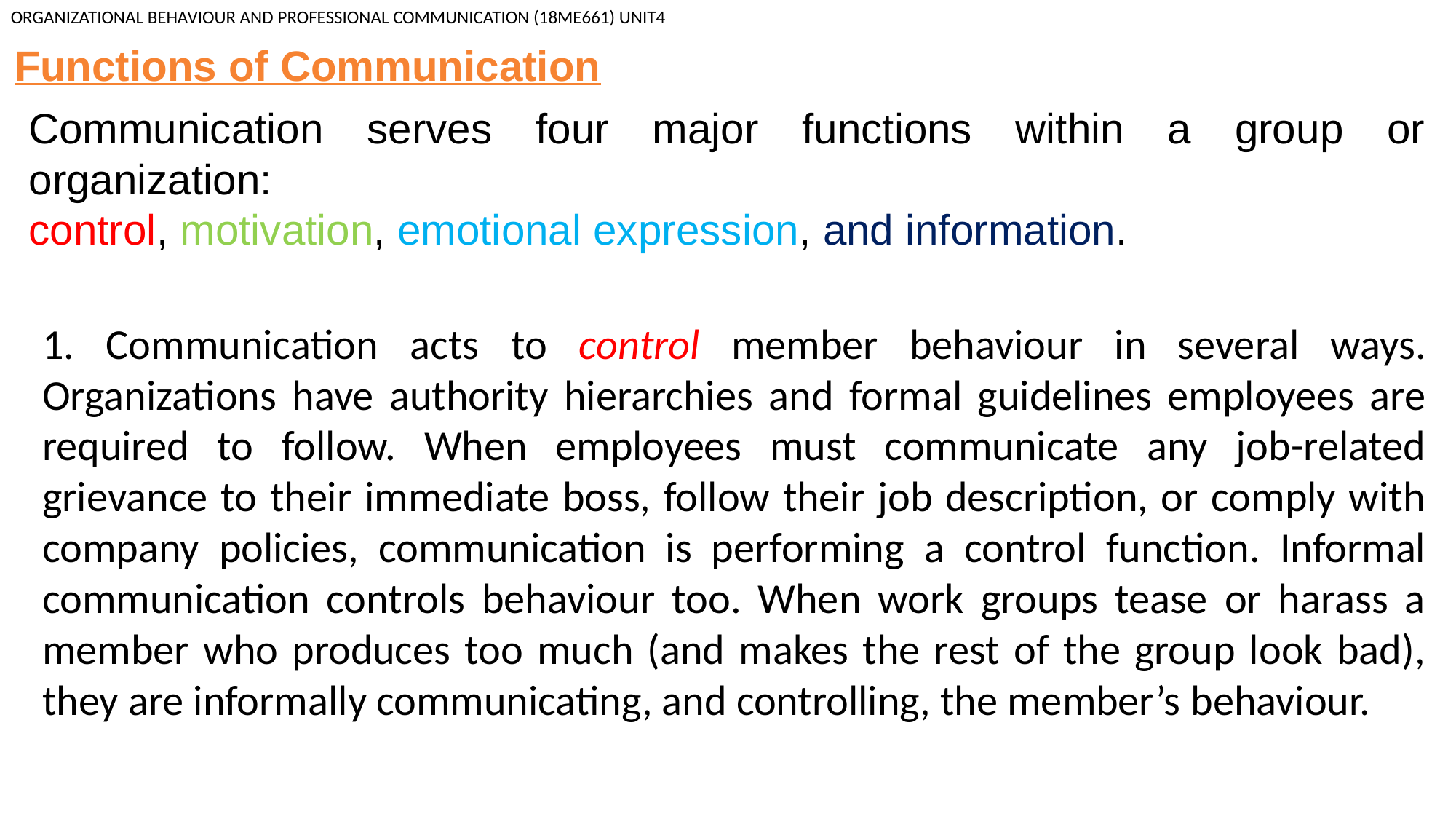

ORGANIZATIONAL BEHAVIOUR AND PROFESSIONAL COMMUNICATION (18ME661) UNIT4
Functions of Communication
Communication serves four major functions within a group or organization:
control, motivation, emotional expression, and information.
1. Communication acts to control member behaviour in several ways. Organizations have authority hierarchies and formal guidelines employees are required to follow. When employees must communicate any job-related grievance to their immediate boss, follow their job description, or comply with company policies, communication is performing a control function. Informal communication controls behaviour too. When work groups tease or harass a member who produces too much (and makes the rest of the group look bad), they are informally communicating, and controlling, the member’s behaviour.